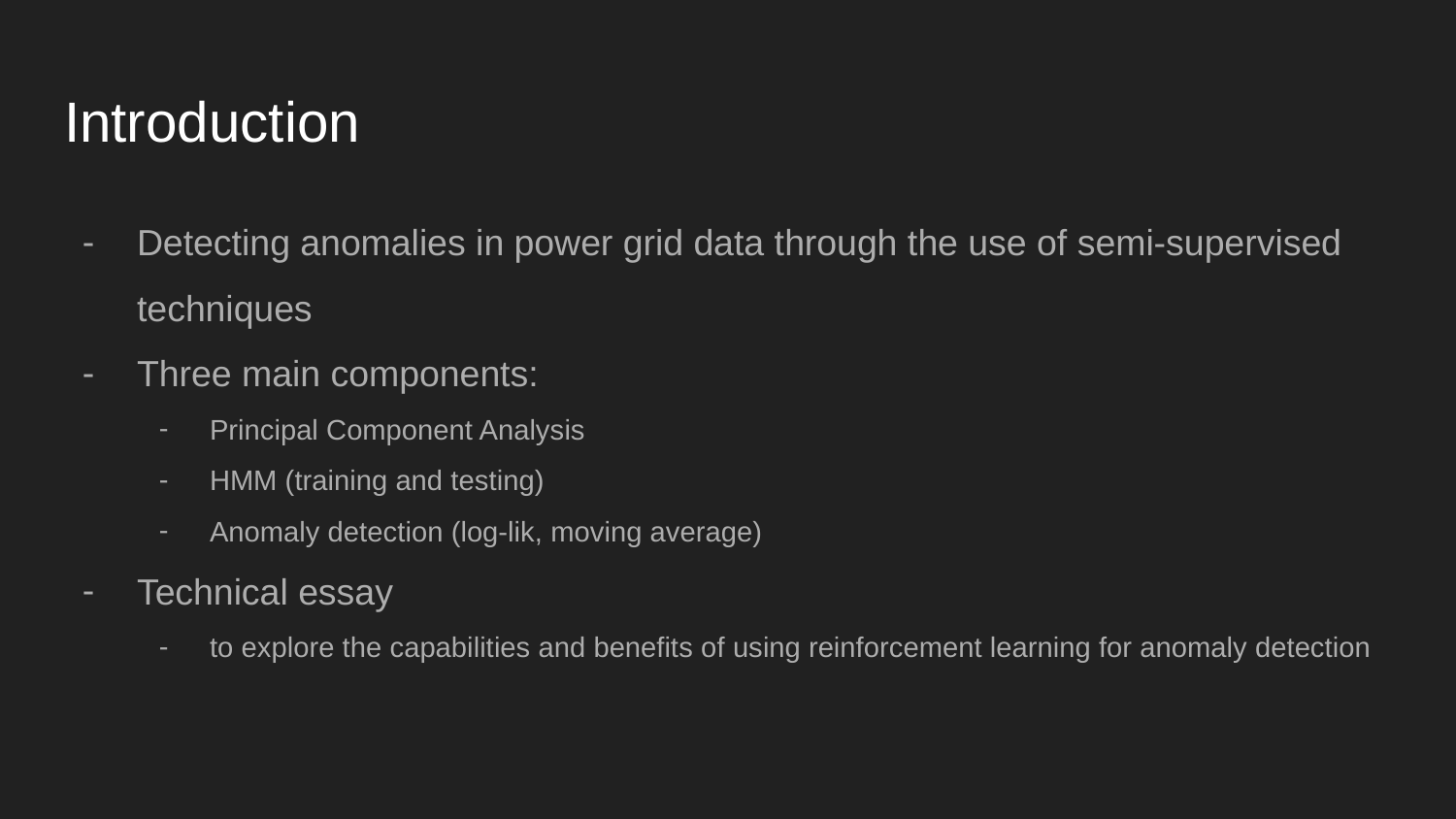

# Introduction
Detecting anomalies in power grid data through the use of semi-supervised techniques
Three main components:
Principal Component Analysis
HMM (training and testing)
Anomaly detection (log-lik, moving average)
Technical essay
to explore the capabilities and benefits of using reinforcement learning for anomaly detection